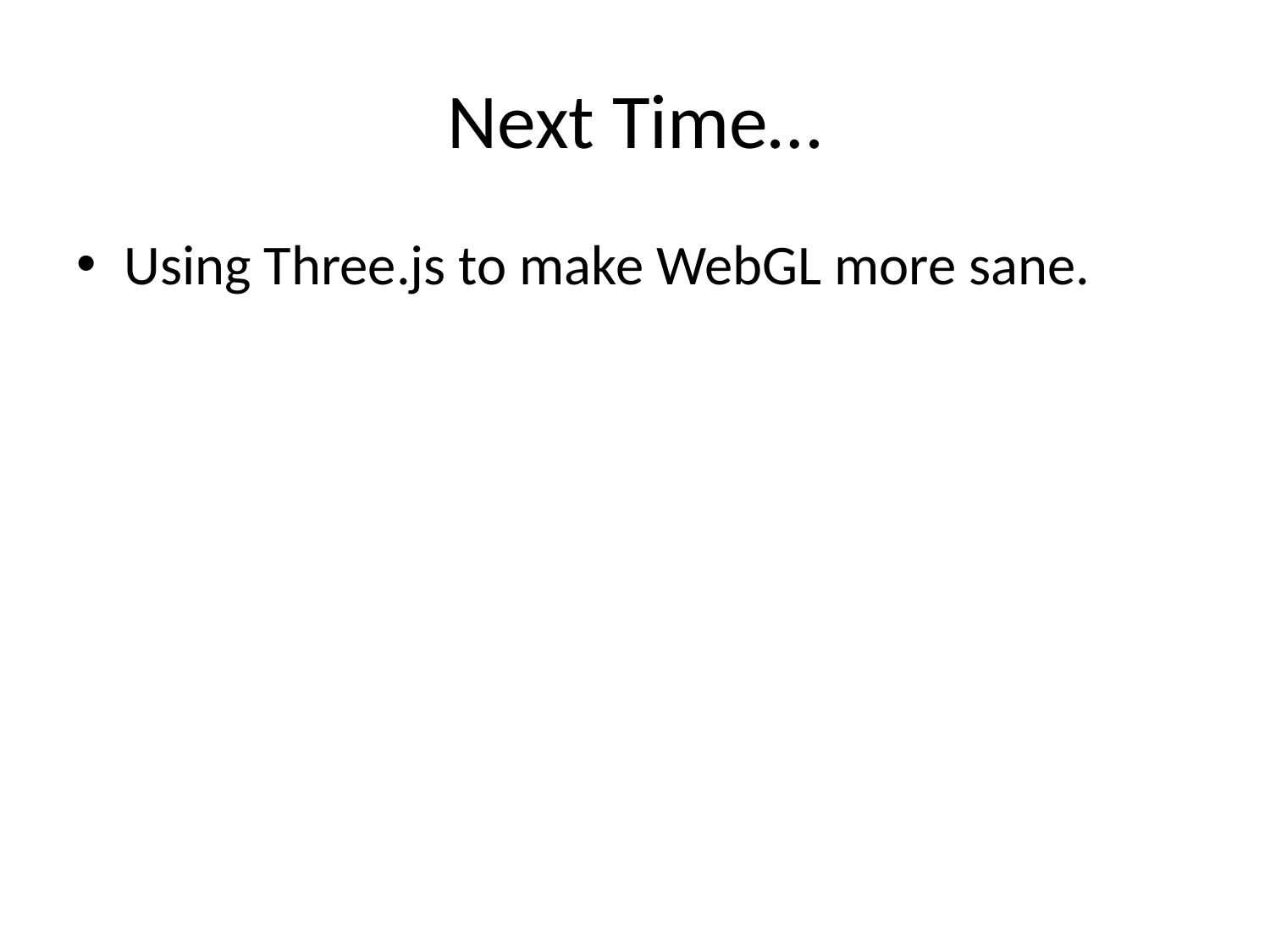

# Next Time…
Using Three.js to make WebGL more sane.